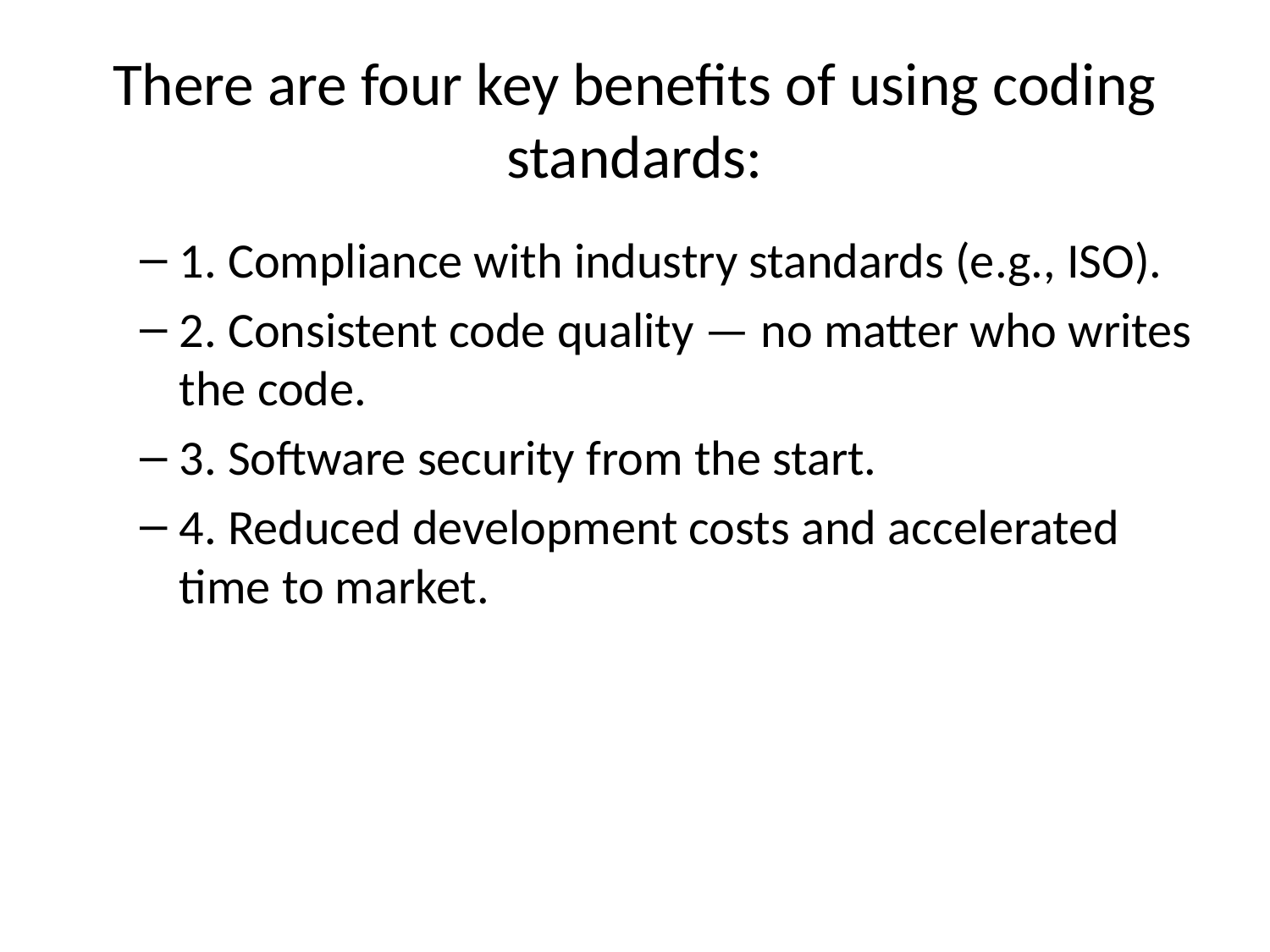

# There are four key benefits of using coding standards:
1. Compliance with industry standards (e.g., ISO).
2. Consistent code quality — no matter who writes the code.
3. Software security from the start.
4. Reduced development costs and accelerated time to market.